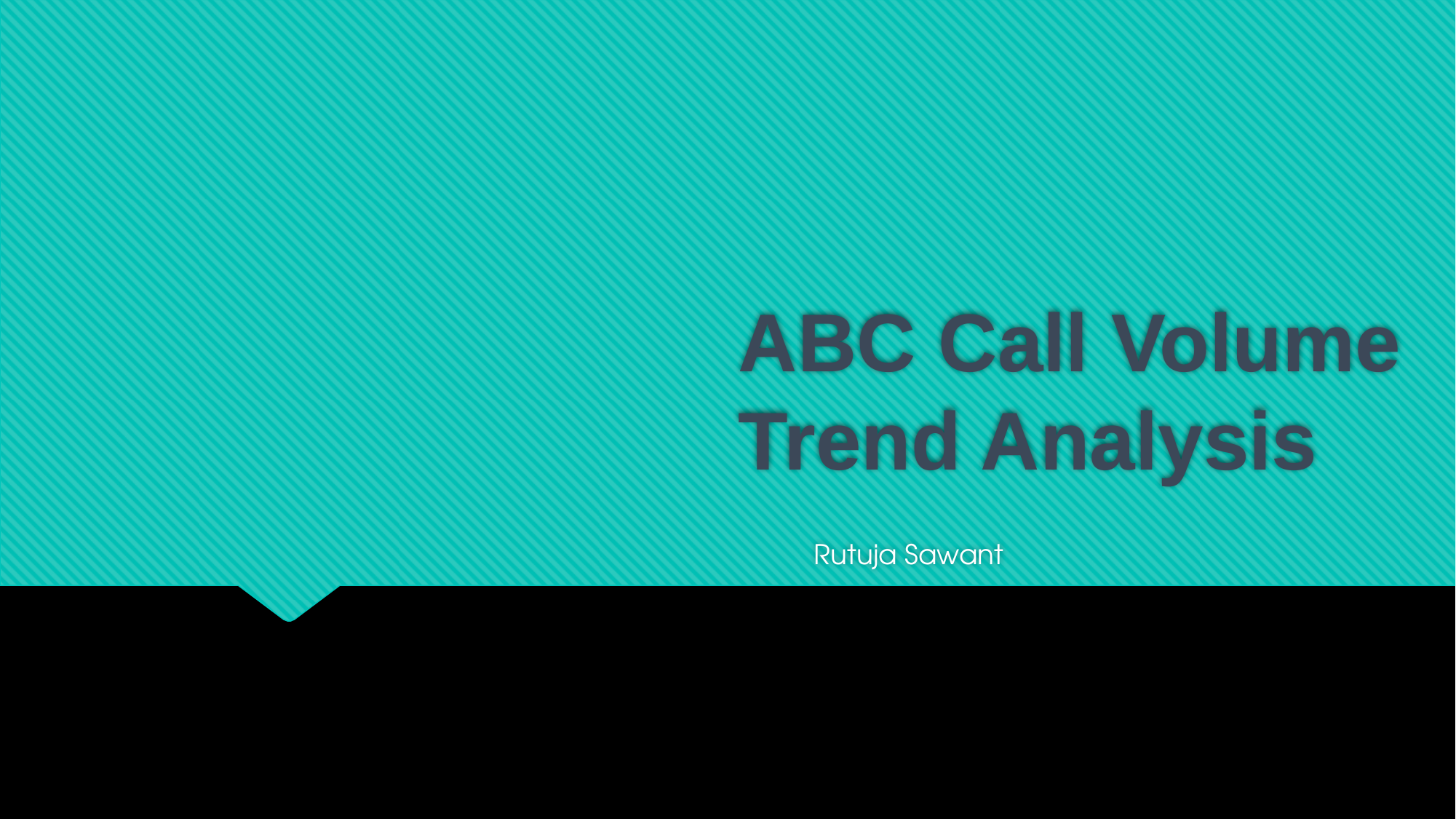

# ABC Call Volume Trend Analysis
Rutuja Sawant